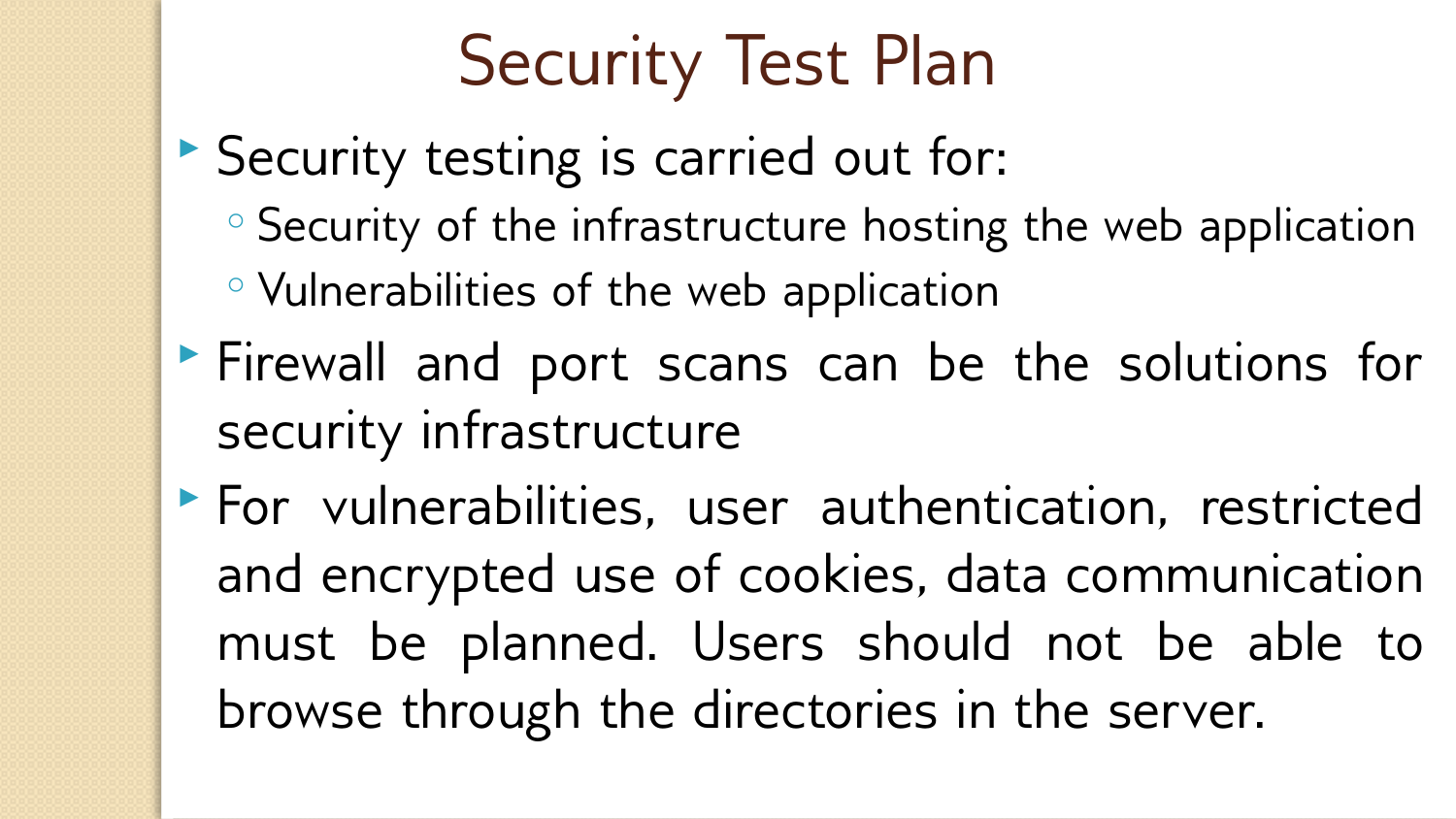

Security Test Plan
Security testing is carried out for:
Security of the infrastructure hosting the web application
Vulnerabilities of the web application
Firewall and port scans can be the solutions for security infrastructure
For vulnerabilities, user authentication, restricted and encrypted use of cookies, data communication must be planned. Users should not be able to browse through the directories in the server.